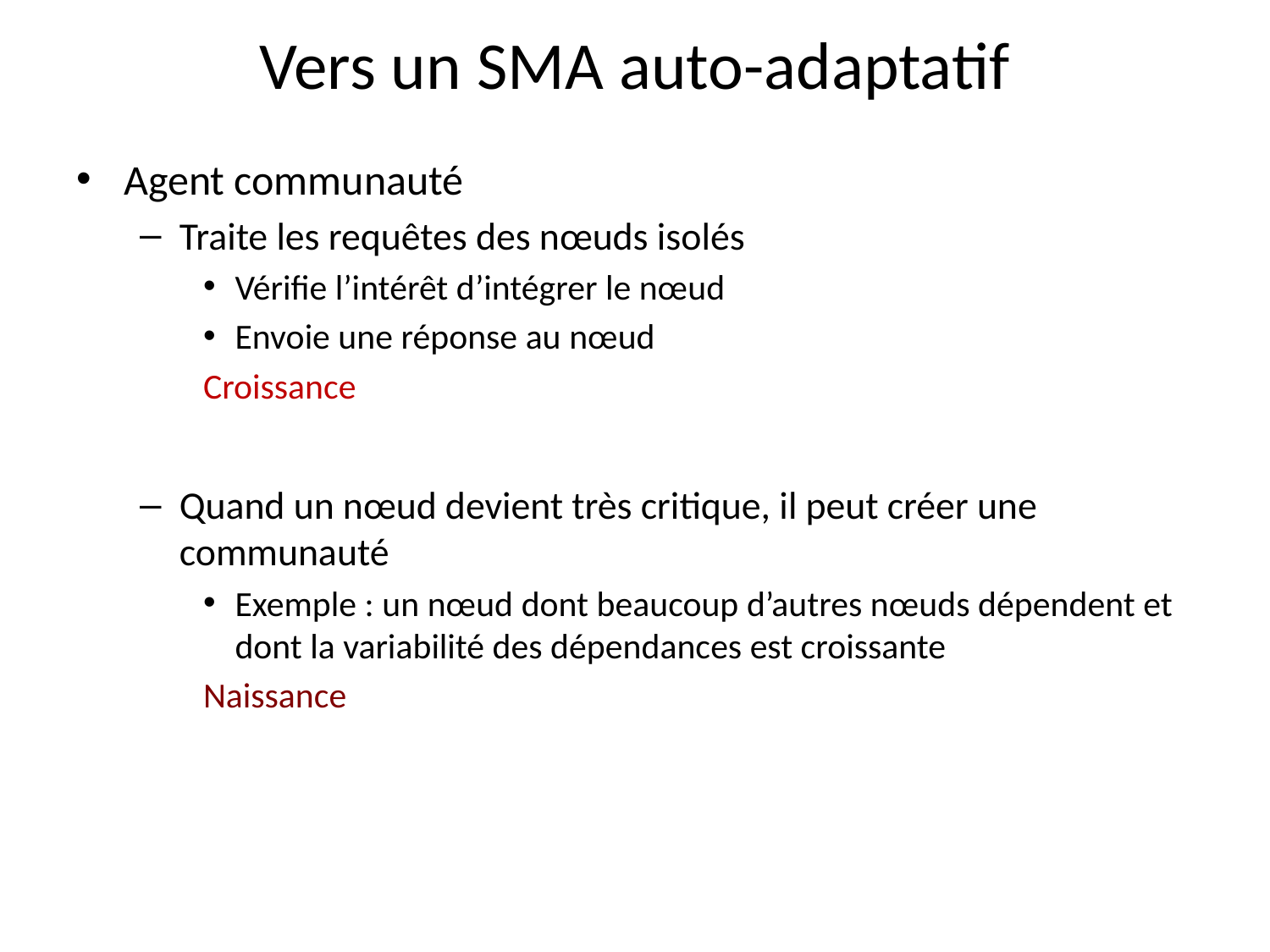

# Vers un SMA auto-adaptatif
Agent communauté
Traite les requêtes des nœuds isolés
Vérifie l’intérêt d’intégrer le nœud
Envoie une réponse au nœud
Croissance

Quand un nœud devient très critique, il peut créer une communauté
Exemple : un nœud dont beaucoup d’autres nœuds dépendent et dont la variabilité des dépendances est croissante
Naissance